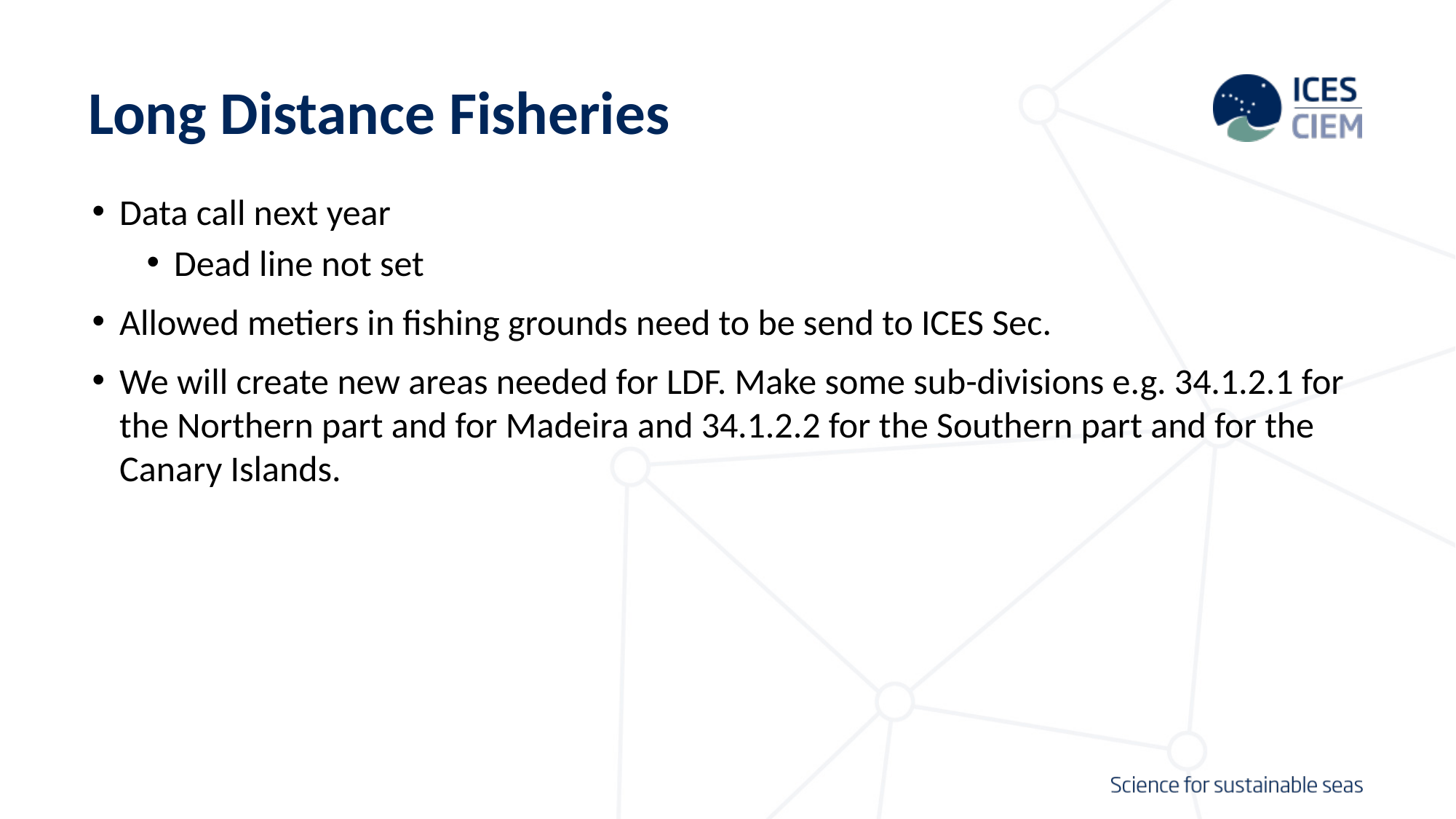

# Long Distance Fisheries
Data call next year
Dead line not set
Allowed metiers in fishing grounds need to be send to ICES Sec.
We will create new areas needed for LDF. Make some sub-divisions e.g. 34.1.2.1 for the Northern part and for Madeira and 34.1.2.2 for the Southern part and for the Canary Islands.